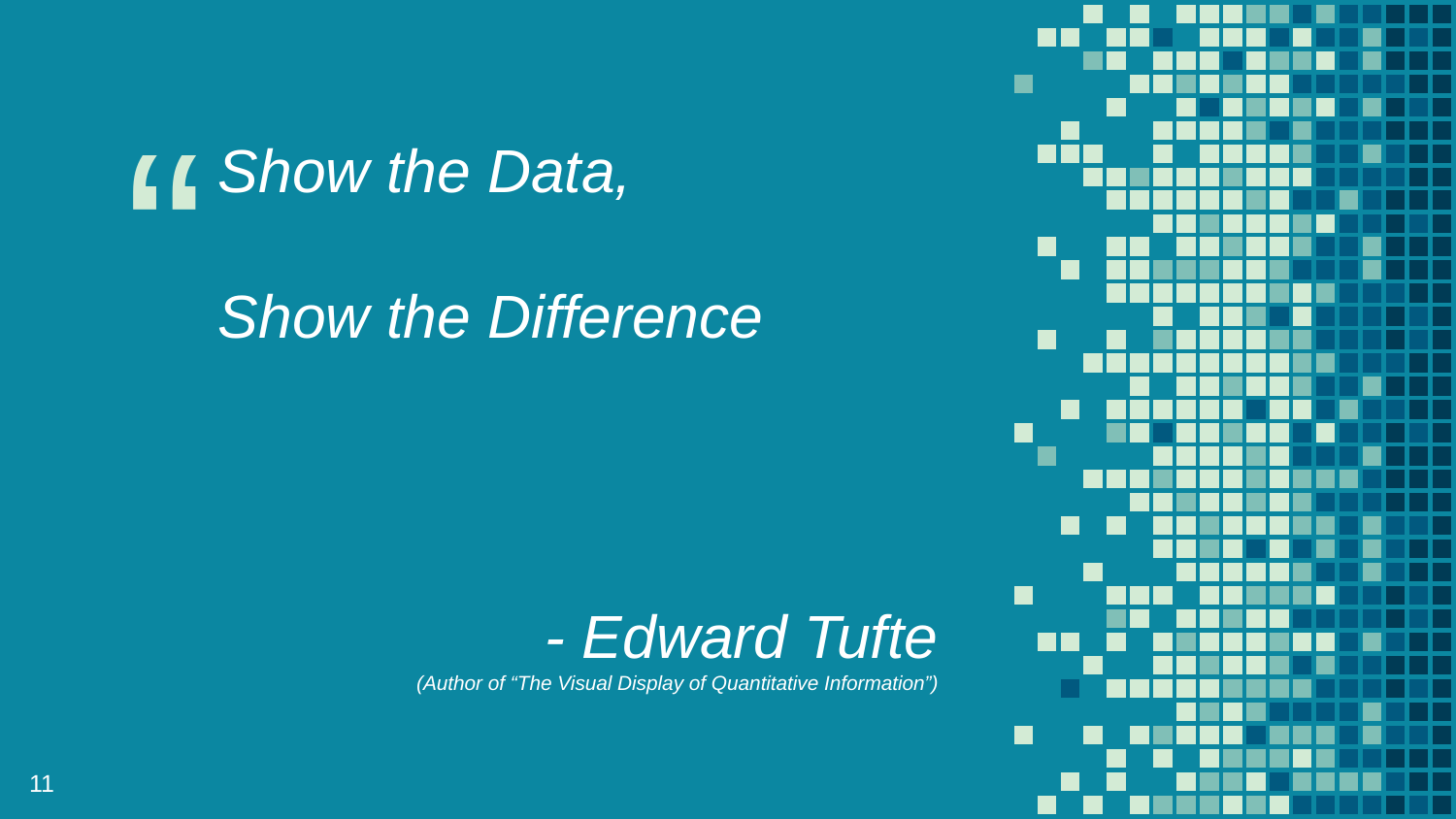

Show the Data,
Show the Difference
- Edward Tufte
(Author of “The Visual Display of Quantitative Information”)
11